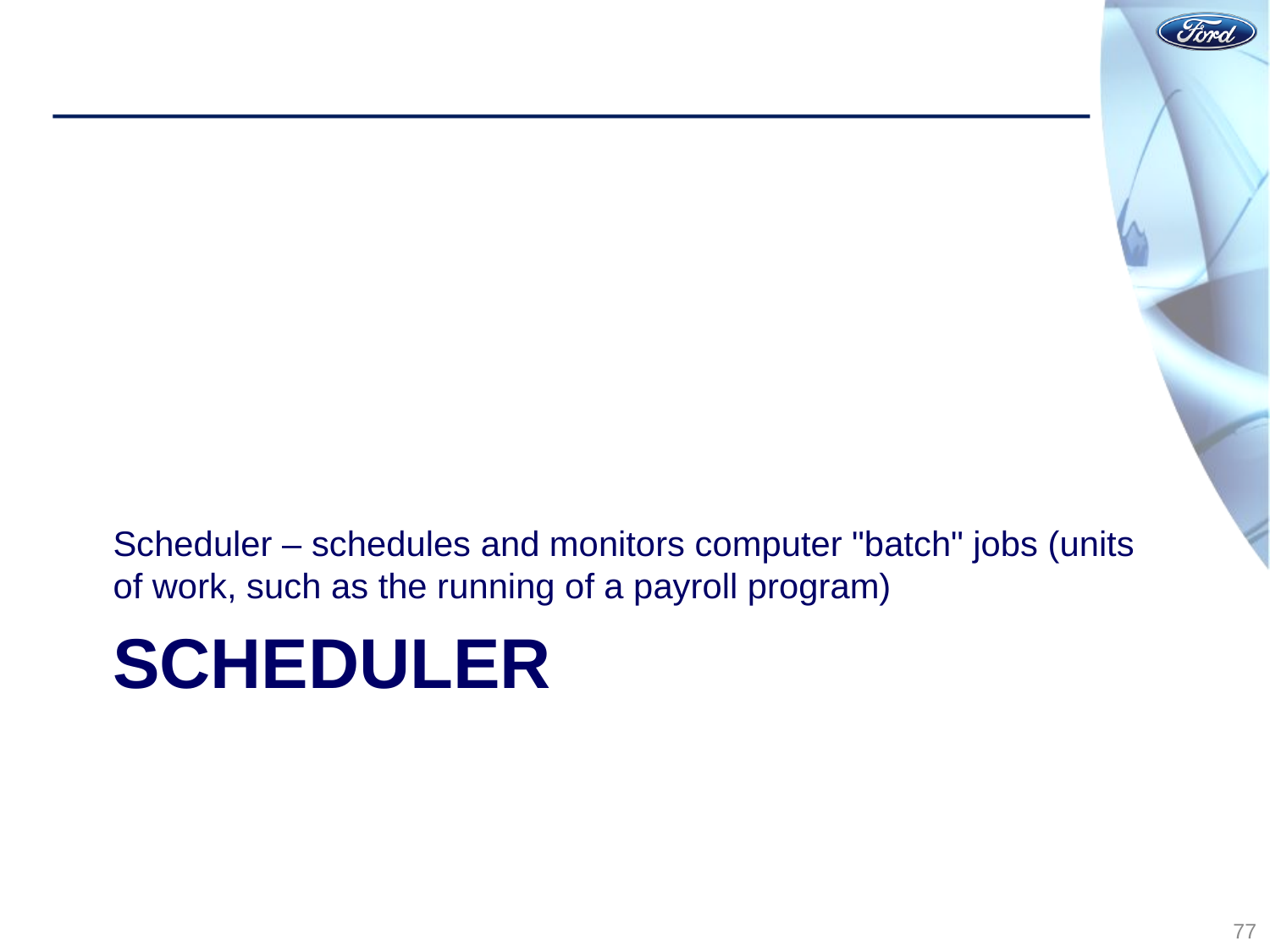

Scheduler – schedules and monitors computer "batch" jobs (units of work, such as the running of a payroll program)
# Scheduler
77